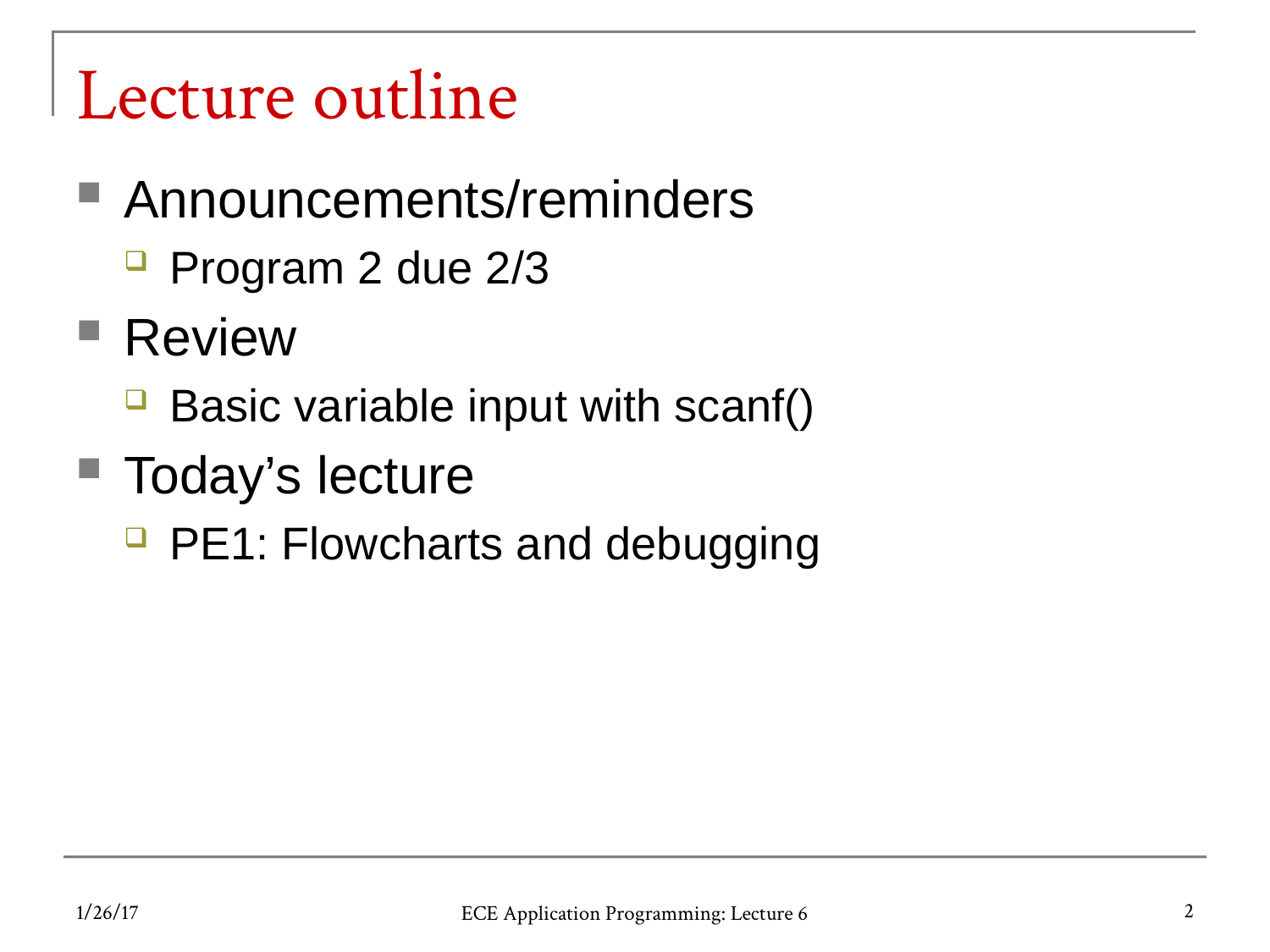

# Lecture outline
Announcements/reminders
Program 2 due 2/3
Review
Basic variable input with scanf()
Today’s lecture
PE1: Flowcharts and debugging
1/26/17
2
ECE Application Programming: Lecture 6